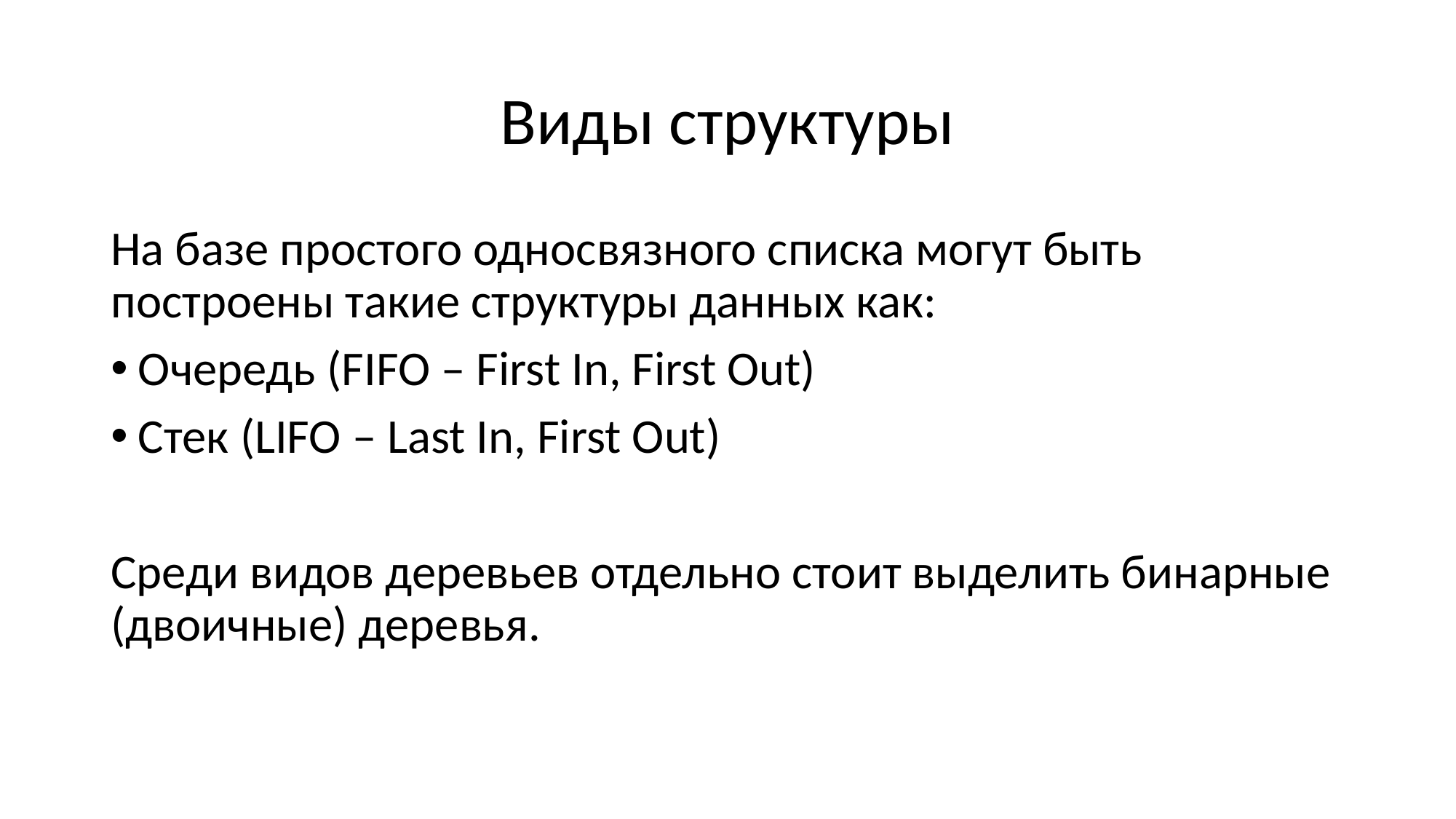

# Виды структуры
На базе простого односвязного списка могут быть построены такие структуры данных как:
Очередь (FIFO – First In, First Out)
Стек (LIFO – Last In, First Out)

Среди видов деревьев отдельно стоит выделить бинарные (двоичные) деревья.